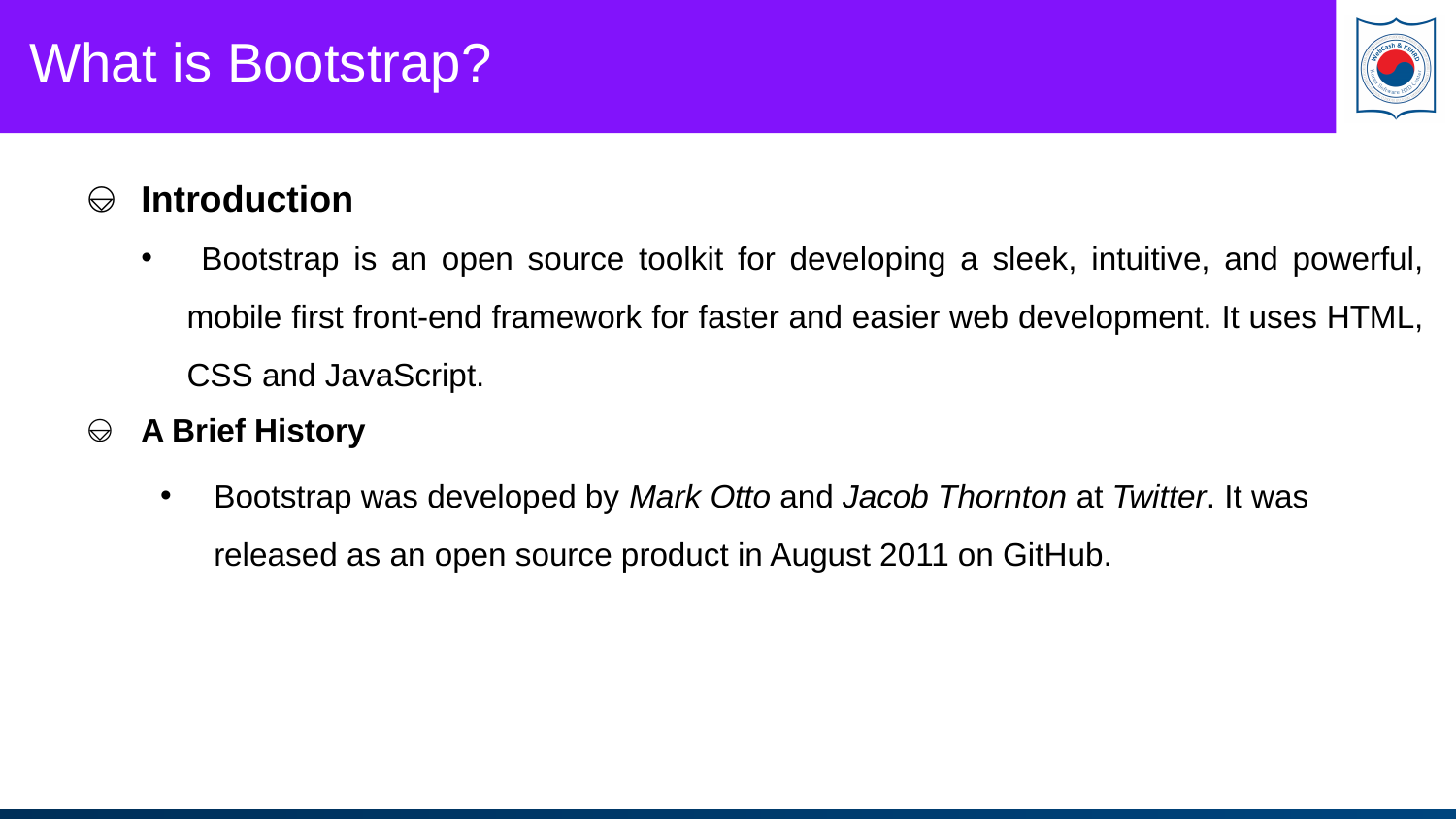

# What is Bootstrap?
Introduction
 Bootstrap is an open source toolkit for developing a sleek, intuitive, and powerful, mobile first front-end framework for faster and easier web development. It uses HTML, CSS and JavaScript.
A Brief History
Bootstrap was developed by Mark Otto and Jacob Thornton at Twitter. It was released as an open source product in August 2011 on GitHub.